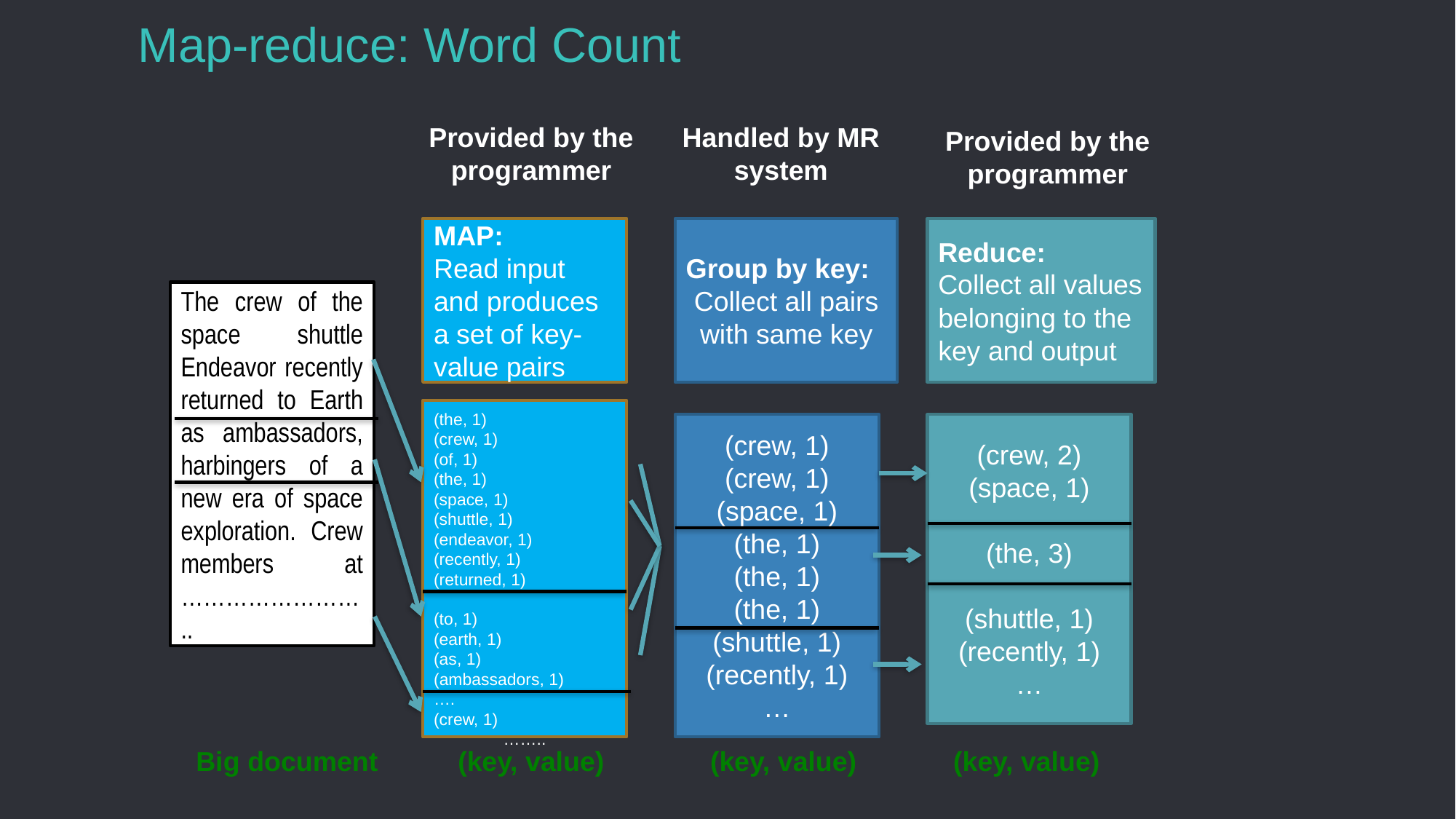

# Map-reduce: Word Count
Provided by the programmer
Handled by MR system
Provided by the programmer
MAP:
Read input and produces a set of key-value pairs
Group by key:
Collect all pairs with same key
Reduce:
Collect all values belonging to the key and output
The crew of the space shuttle Endeavor recently returned to Earth as ambassadors, harbingers of a new era of space exploration. Crew members at ……………………..

(the, 1)
(crew, 1)
(of, 1)
(the, 1)
(space, 1)
(shuttle, 1)
(endeavor, 1)
(recently, 1)
(returned, 1)

(to, 1)
(earth, 1)
(as, 1)
(ambassadors, 1)
….
(crew, 1)
……..
(crew, 1)
(crew, 1)
(space, 1)
(the, 1)
(the, 1)
(the, 1)
(shuttle, 1)
(recently, 1)
…
(crew, 2)
(space, 1)

(the, 3)

(shuttle, 1)
(recently, 1)
…
Big document
(key, value)
(key, value)
(key, value)